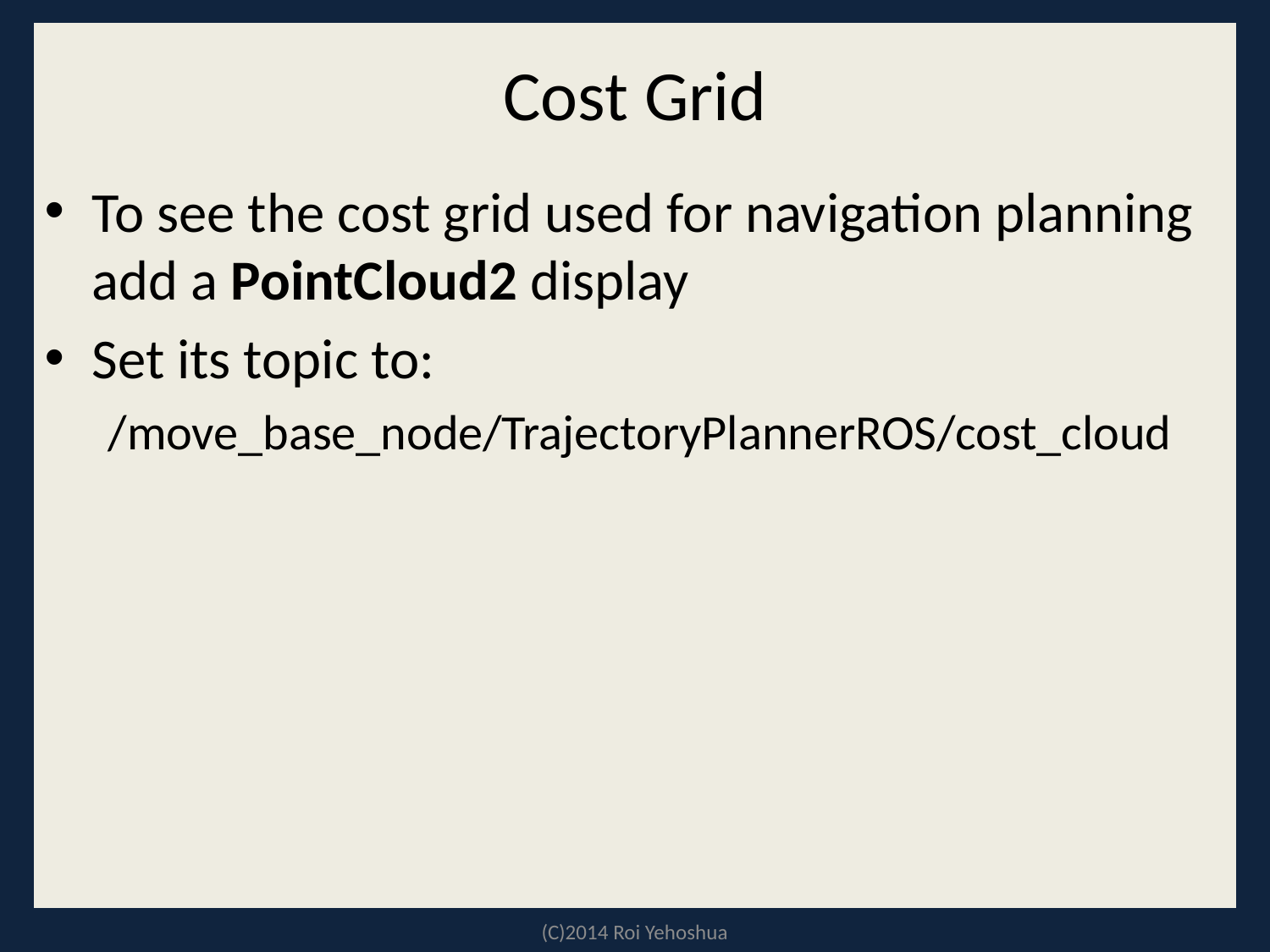

# Cost Grid
To see the cost grid used for navigation planning add a PointCloud2 display
Set its topic to:
/move_base_node/TrajectoryPlannerROS/cost_cloud

(C)2014 Roi Yehoshua